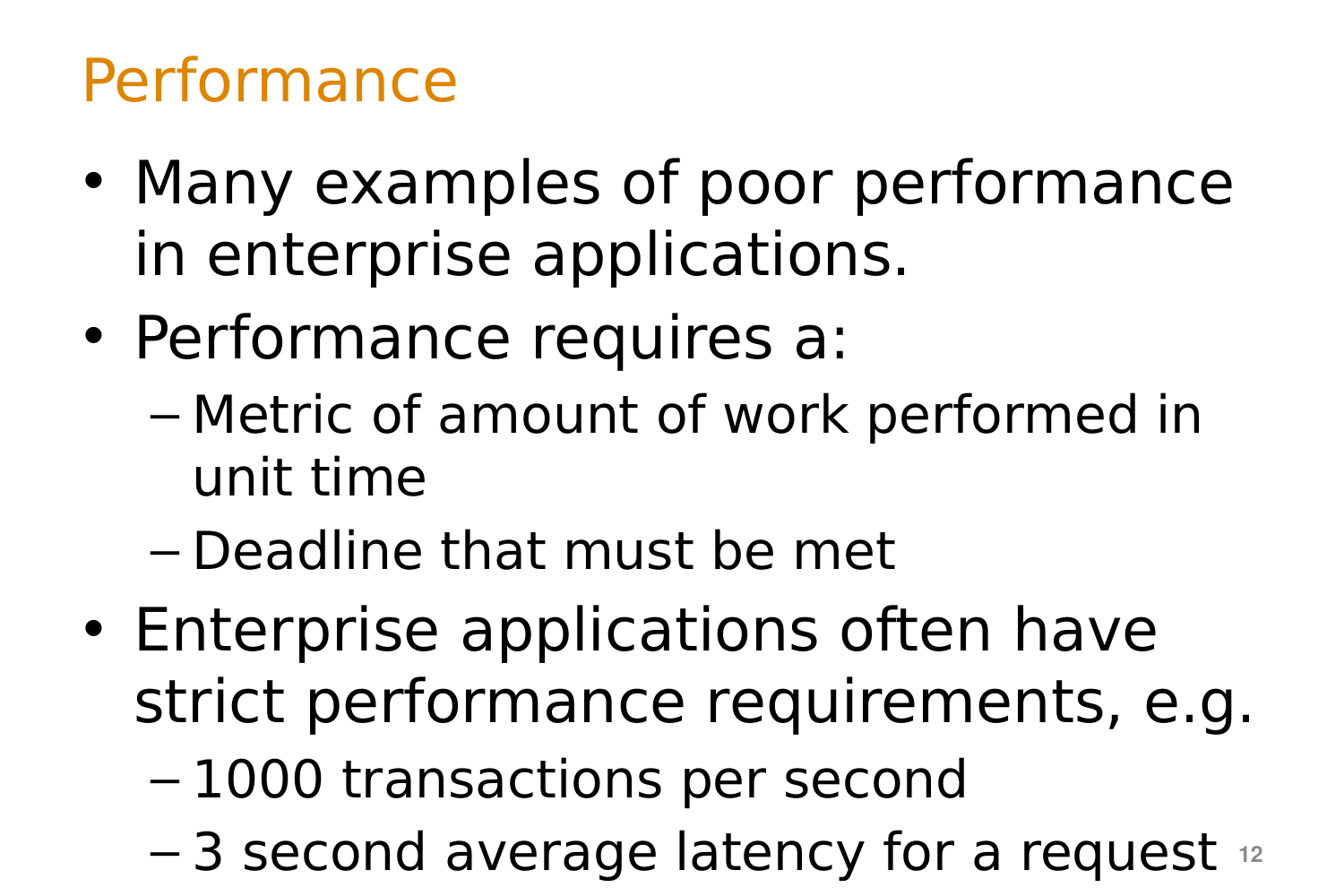

# Performance
Many examples of poor performance in enterprise applications.
Performance requires a:
Metric of amount of work performed in unit time
Deadline that must be met
Enterprise applications often have strict performance requirements, e.g.
1000 transactions per second
3 second average latency for a request

12